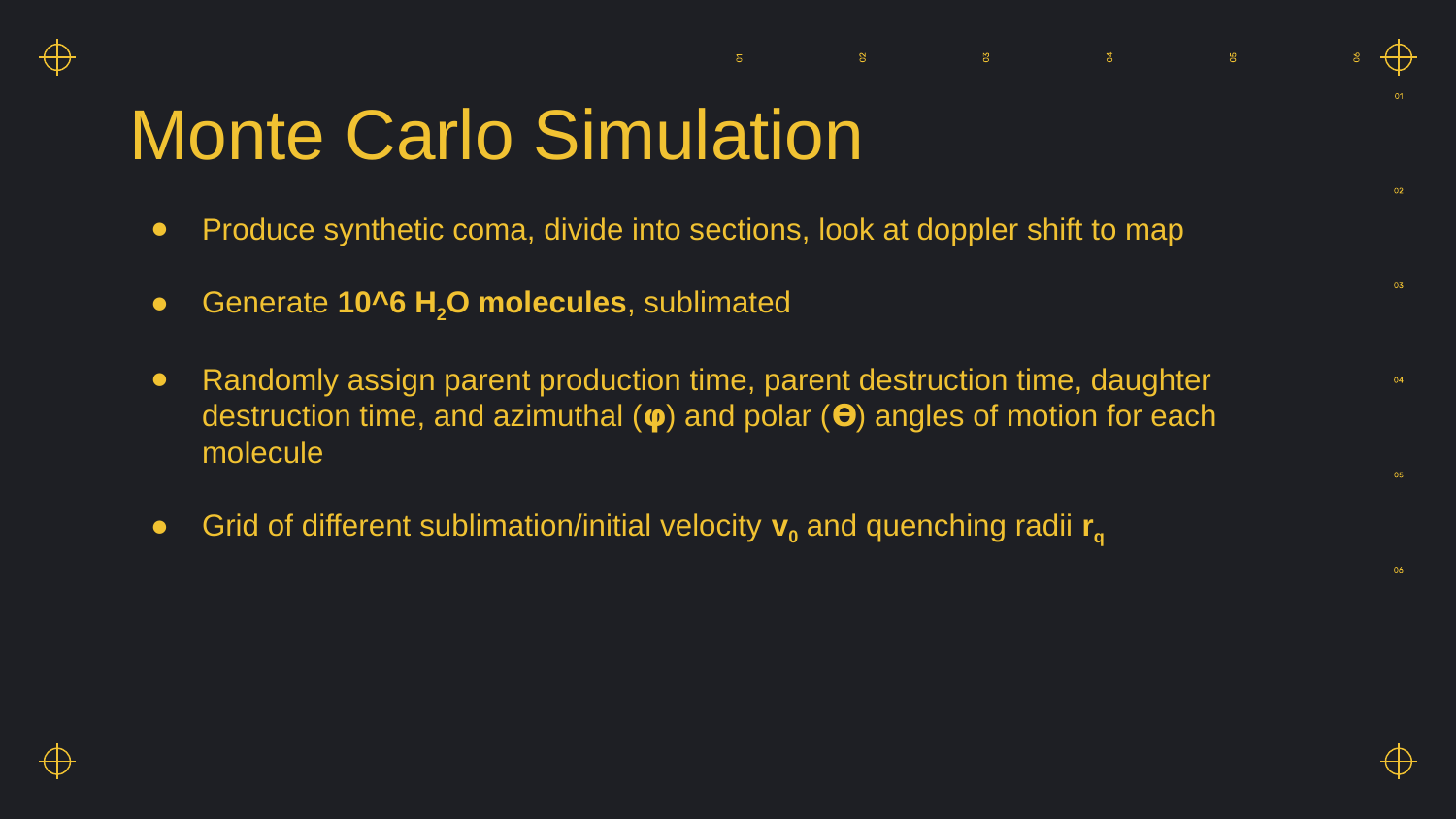

# Monte Carlo Simulation
Produce synthetic coma, divide into sections, look at doppler shift to map
Generate 10^6 H2O molecules, sublimated
Randomly assign parent production time, parent destruction time, daughter destruction time, and azimuthal (𝞅) and polar (𝝧) angles of motion for each molecule
Grid of different sublimation/initial velocity v0 and quenching radii rq